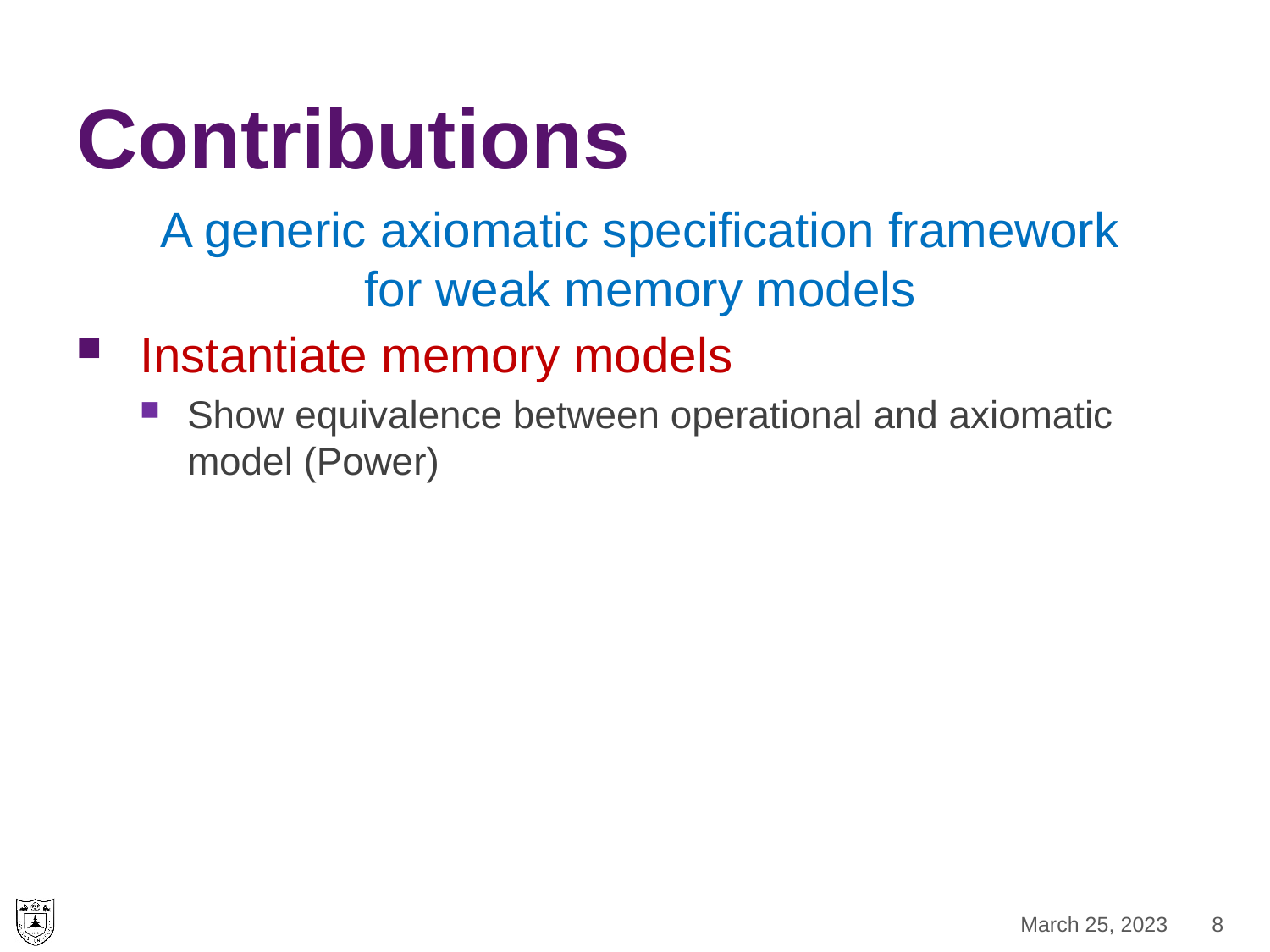

# Contributions
A generic axiomatic specification framework
for weak memory models

Instantiate memory models
Show equivalence between operational and axiomatic model (Power)

March 25, 2023
8